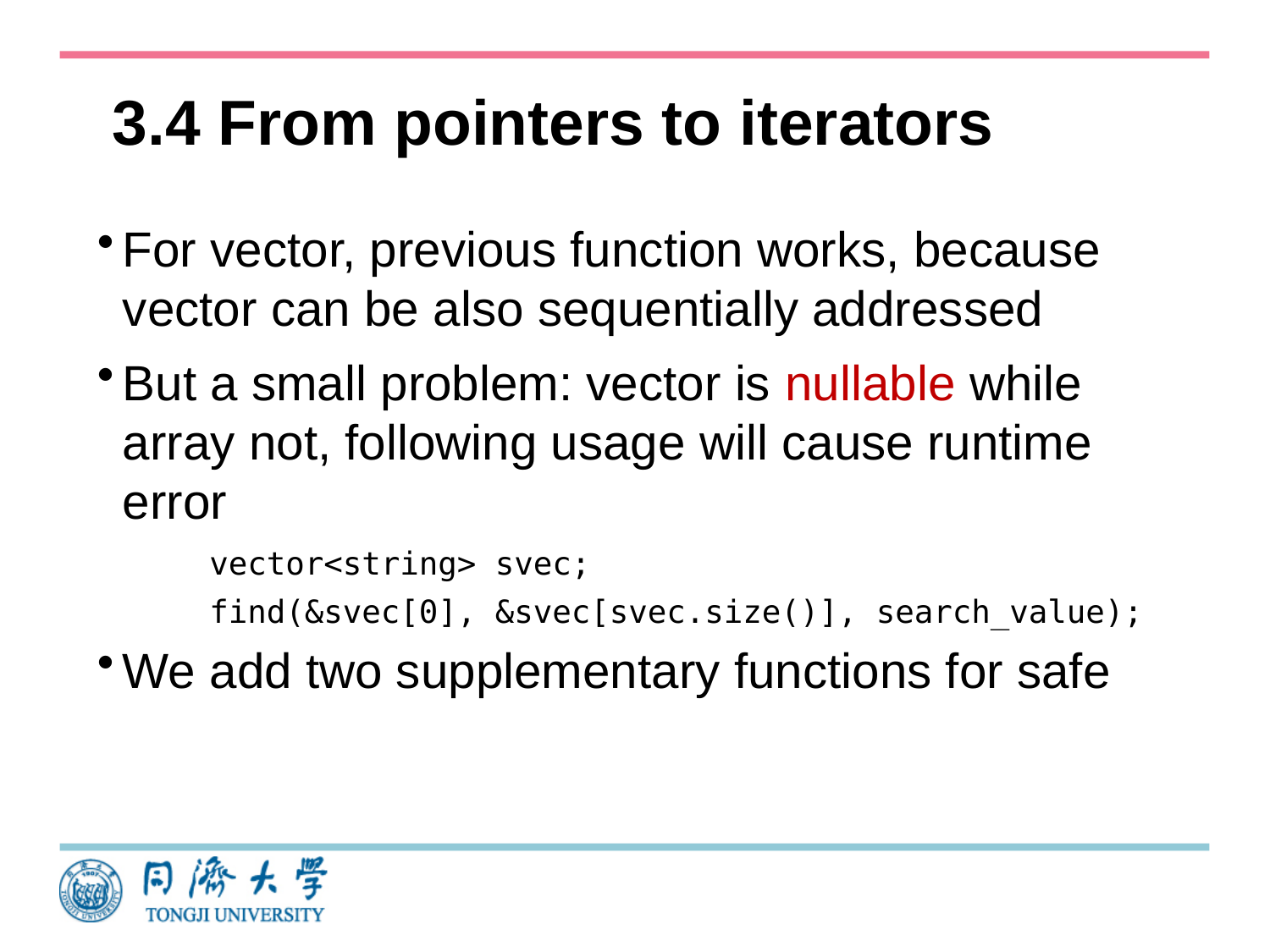

# 3.4 From pointers to iterators
For vector, previous function works, because vector can be also sequentially addressed
But a small problem: vector is nullable while array not, following usage will cause runtime error
vector<string> svec;
find(&svec[0], &svec[svec.size()], search_value);
We add two supplementary functions for safe